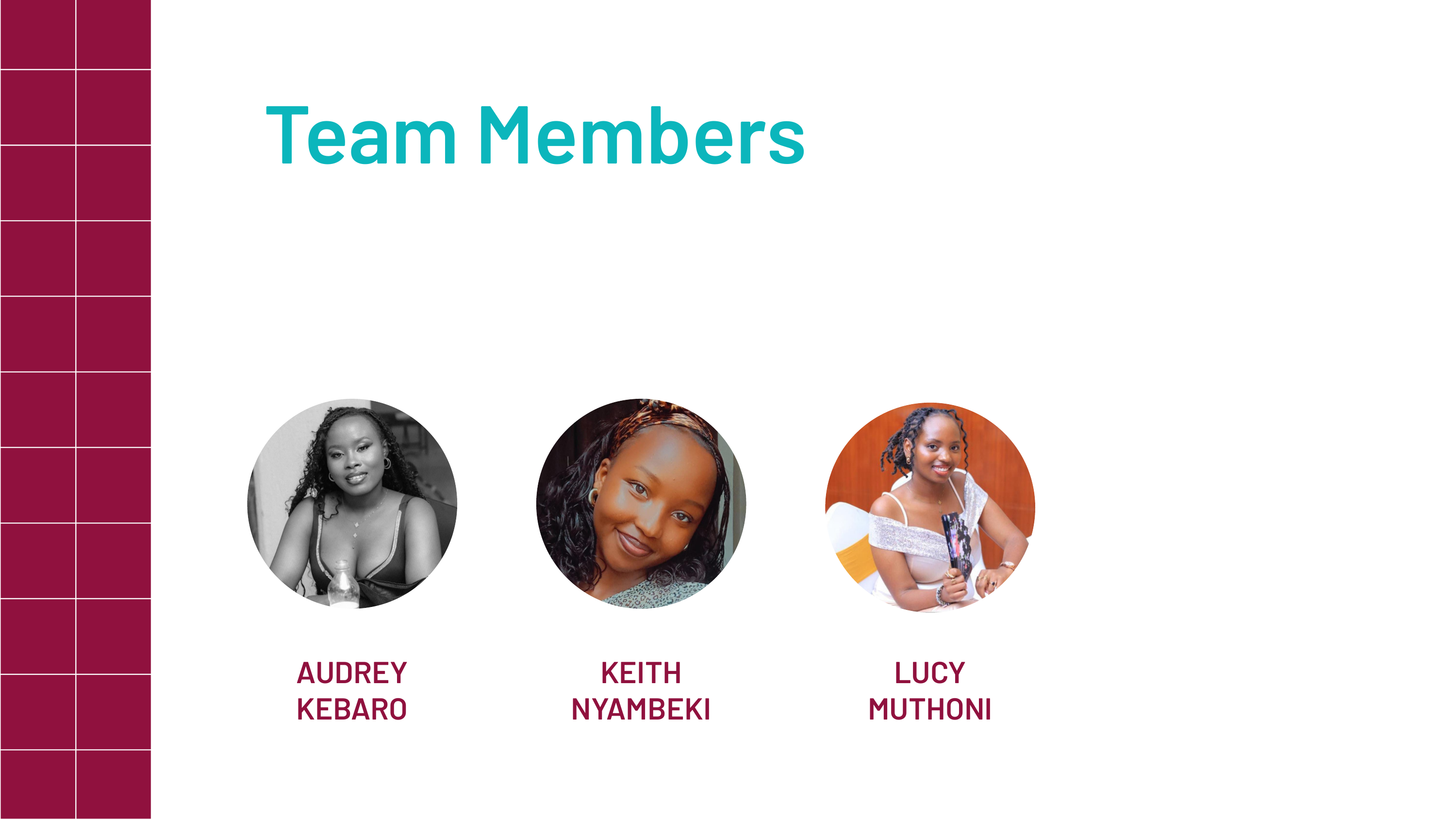

Team Members

AUDREY KEBARO

KEITH NYAMBEKI

LUCY MUTHONI